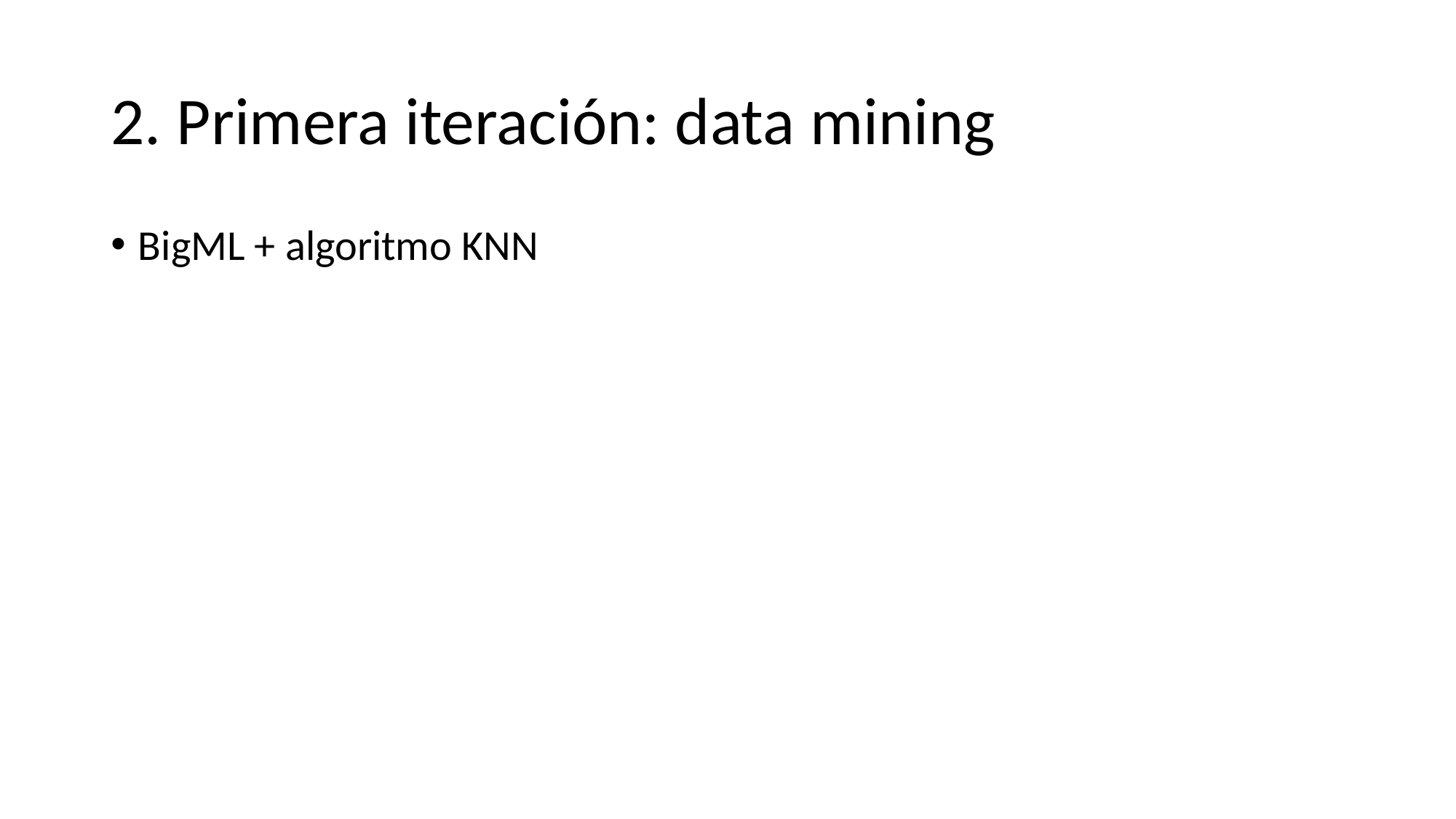

# 2. Primera iteración: data mining
BigML + algoritmo KNN